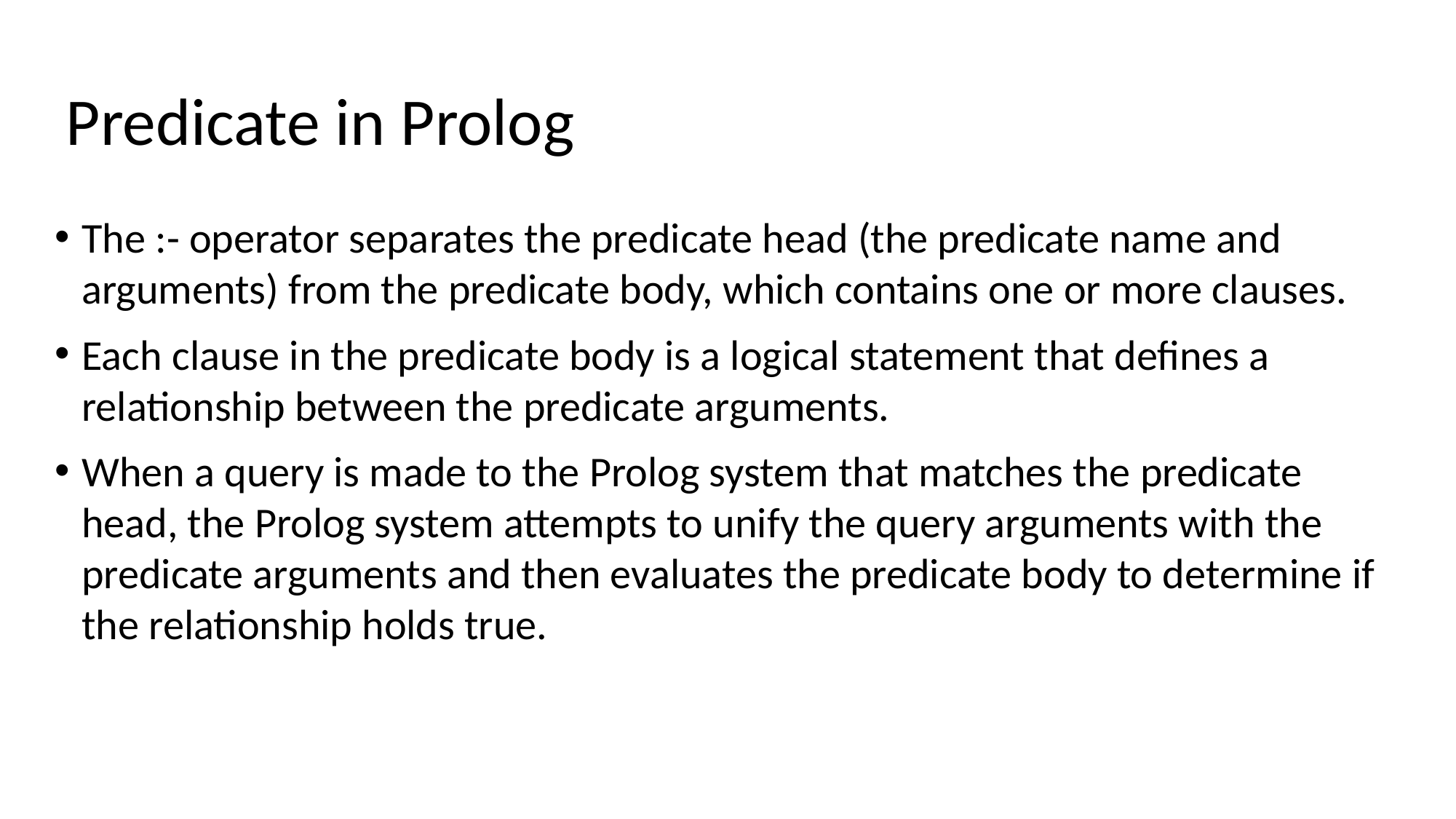

# Predicate in Prolog
The :- operator separates the predicate head (the predicate name and arguments) from the predicate body, which contains one or more clauses.
Each clause in the predicate body is a logical statement that defines a relationship between the predicate arguments.
When a query is made to the Prolog system that matches the predicate head, the Prolog system attempts to unify the query arguments with the predicate arguments and then evaluates the predicate body to determine if the relationship holds true.